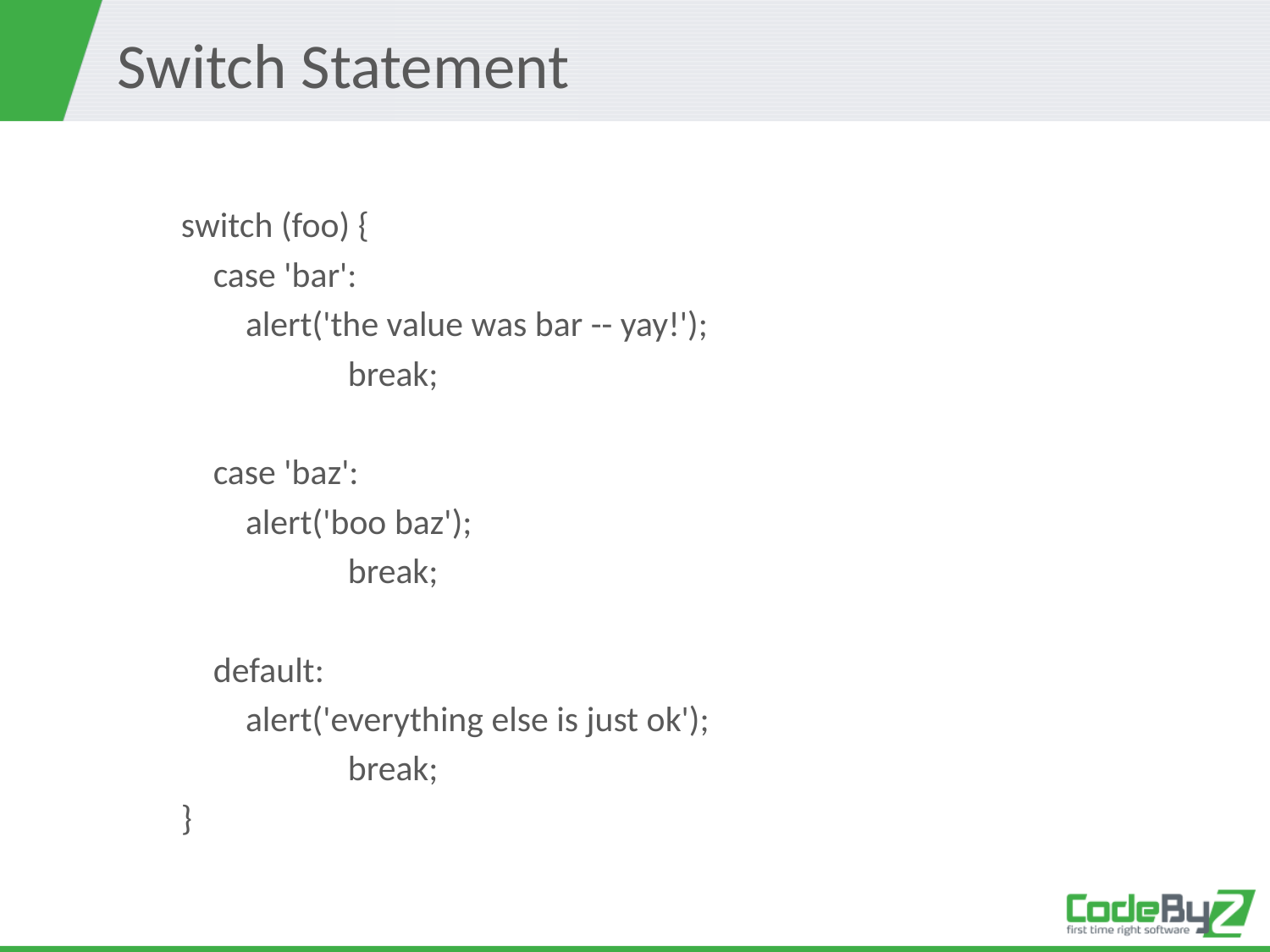

# Switch Statement
switch (foo) {
    case 'bar':
        alert('the value was bar -- yay!');
    		break;

    case 'baz':
        alert('boo baz');
    		break;

    default:
        alert('everything else is just ok');
    		break;
}